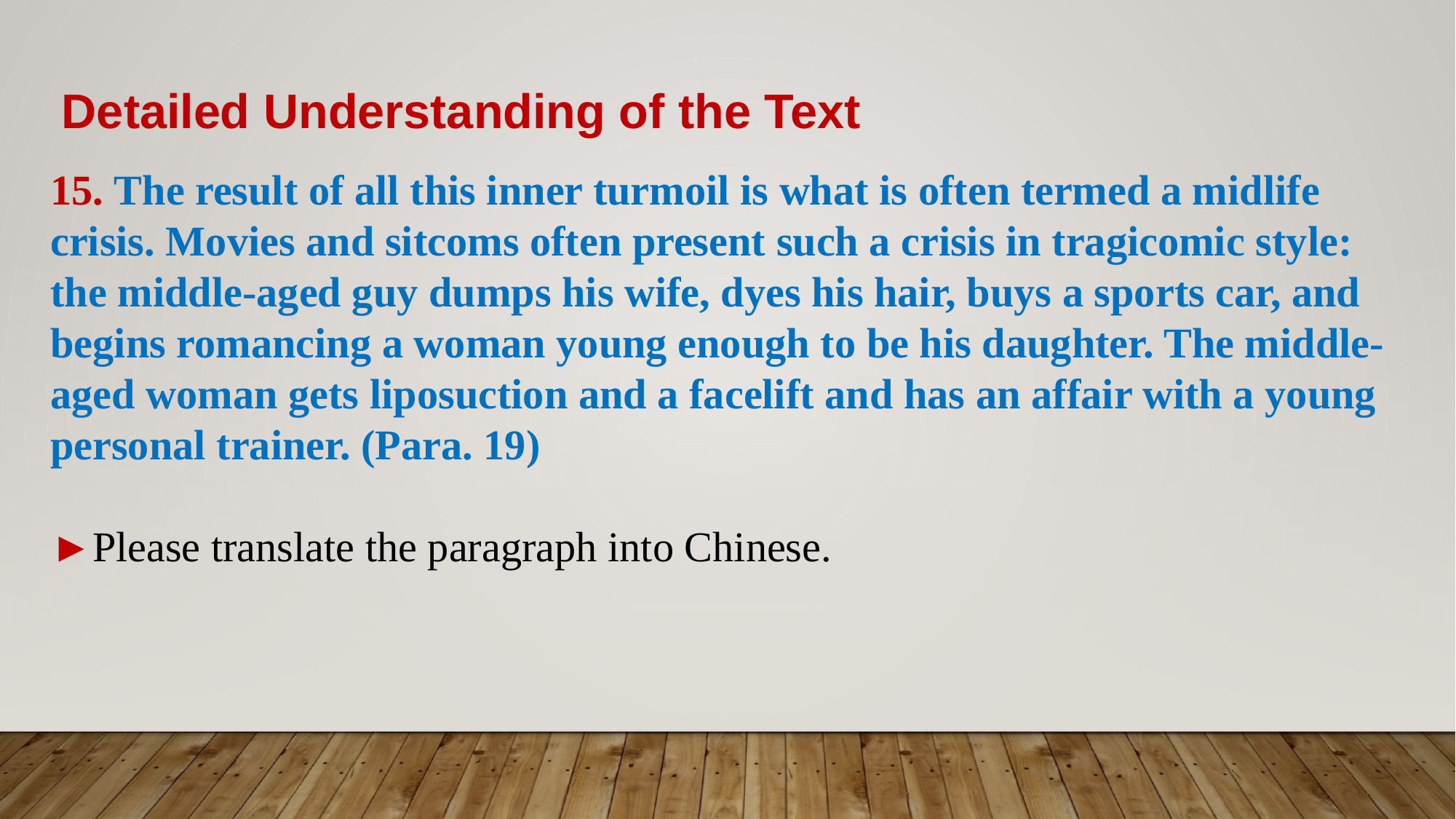

Detailed Understanding of the Text
15. The result of all this inner turmoil is what is often termed a midlife crisis. Movies and sitcoms often present such a crisis in tragicomic style: the middle-aged guy dumps his wife, dyes his hair, buys a sports car, and begins romancing a woman young enough to be his daughter. The middle-aged woman gets liposuction and a facelift and has an affair with a young personal trainer. (Para. 19)

►Please translate the paragraph into Chinese.